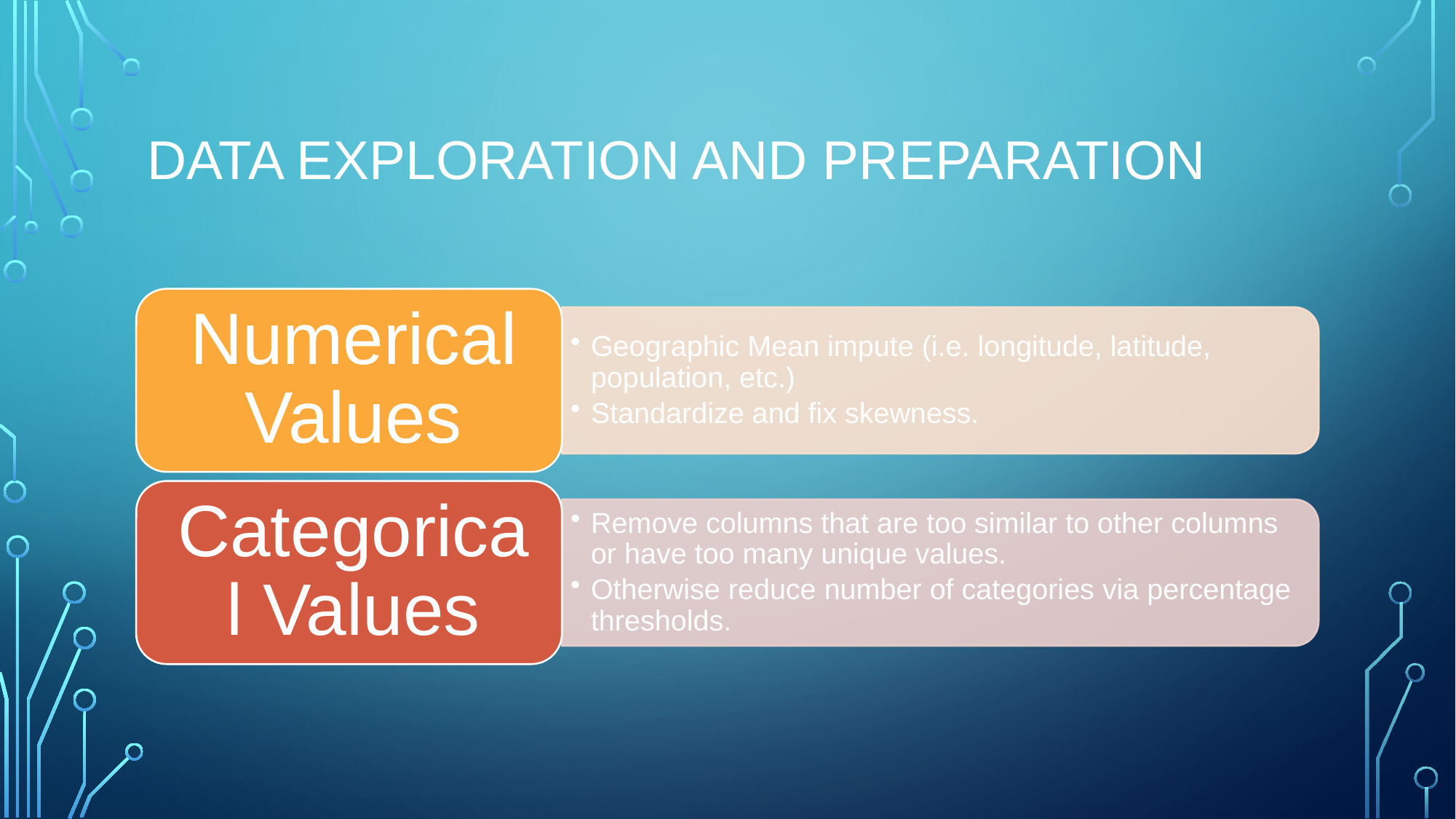

# Data Exploration and preparation
Geographic Mean impute (i.e. longitude, latitude, population, etc.)
Standardize and fix skewness.
Numerical Values
Remove columns that are too similar to other columns or have too many unique values.
Otherwise reduce number of categories via percentage thresholds.
Categorical Values